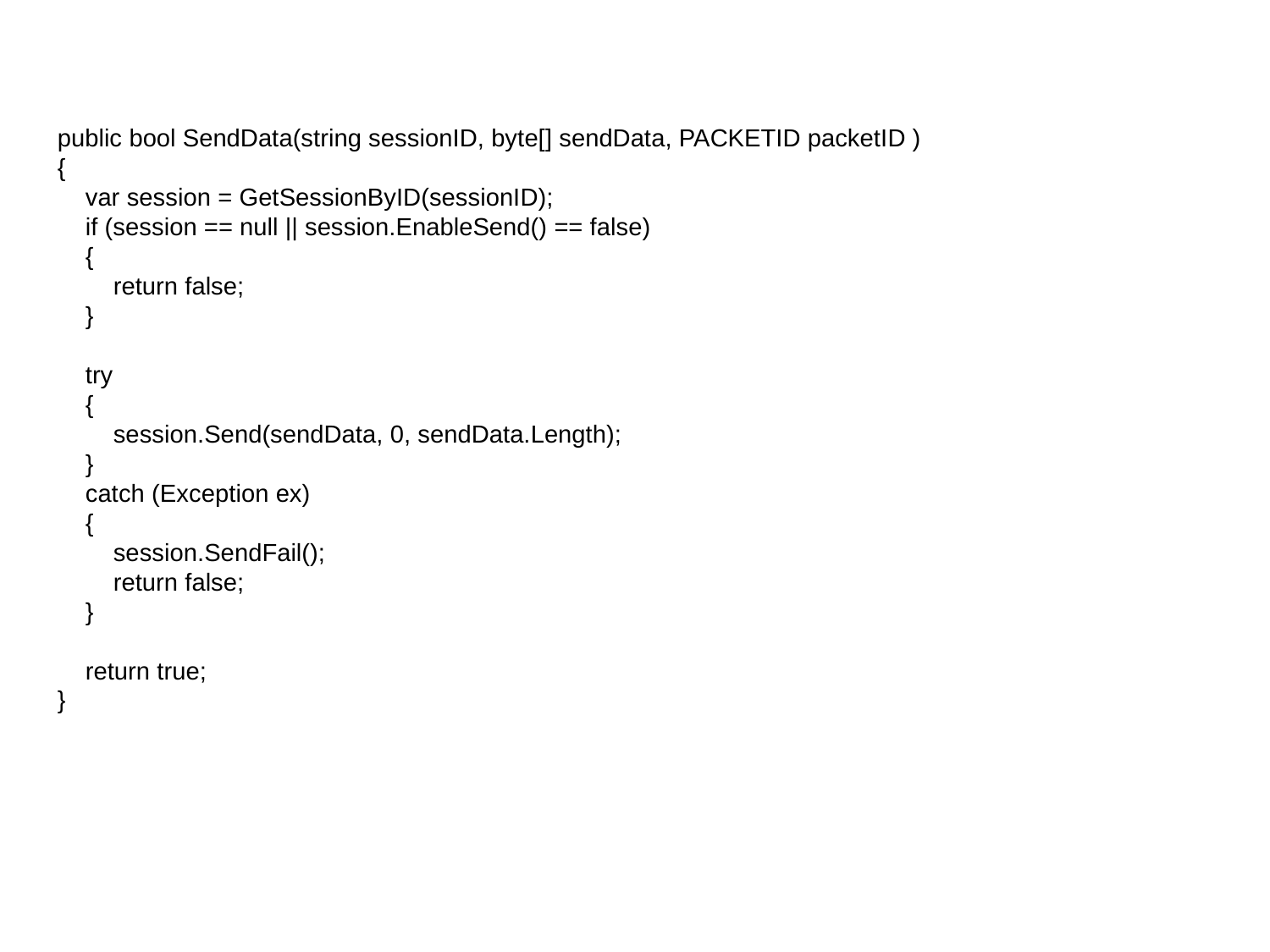

public bool SendData(string sessionID, byte[] sendData, PACKETID packetID )
{
    var session = GetSessionByID(sessionID);
    if (session == null || session.EnableSend() == false)
    {
        return false;
    }

    try
    {
        session.Send(sendData, 0, sendData.Length);
    }
    catch (Exception ex)
    {
        session.SendFail();
        return false;
    }

    return true;
}